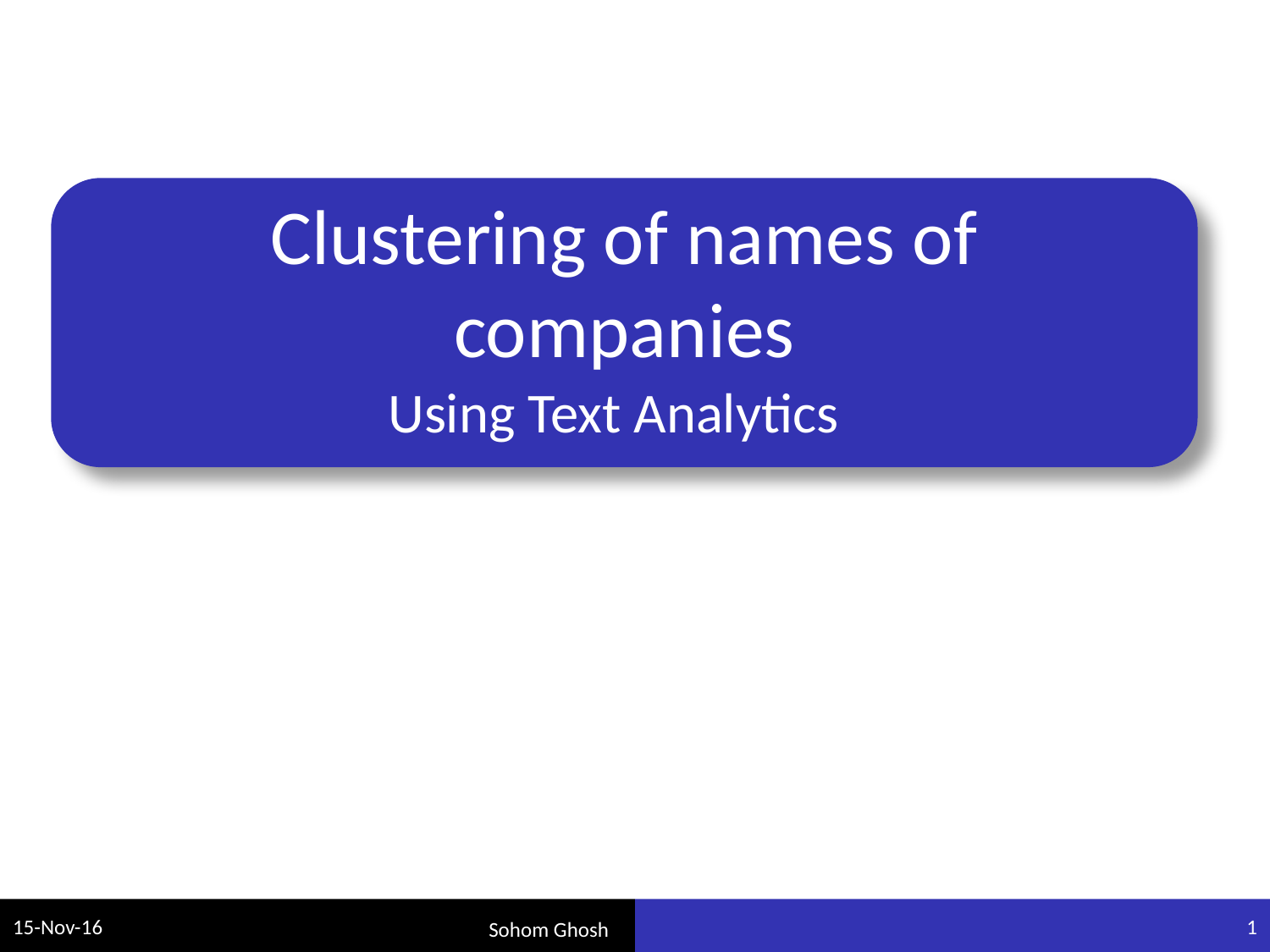

# Clustering of names of companies
Using Text Analytics
15-Nov-16
1
Sohom Ghosh